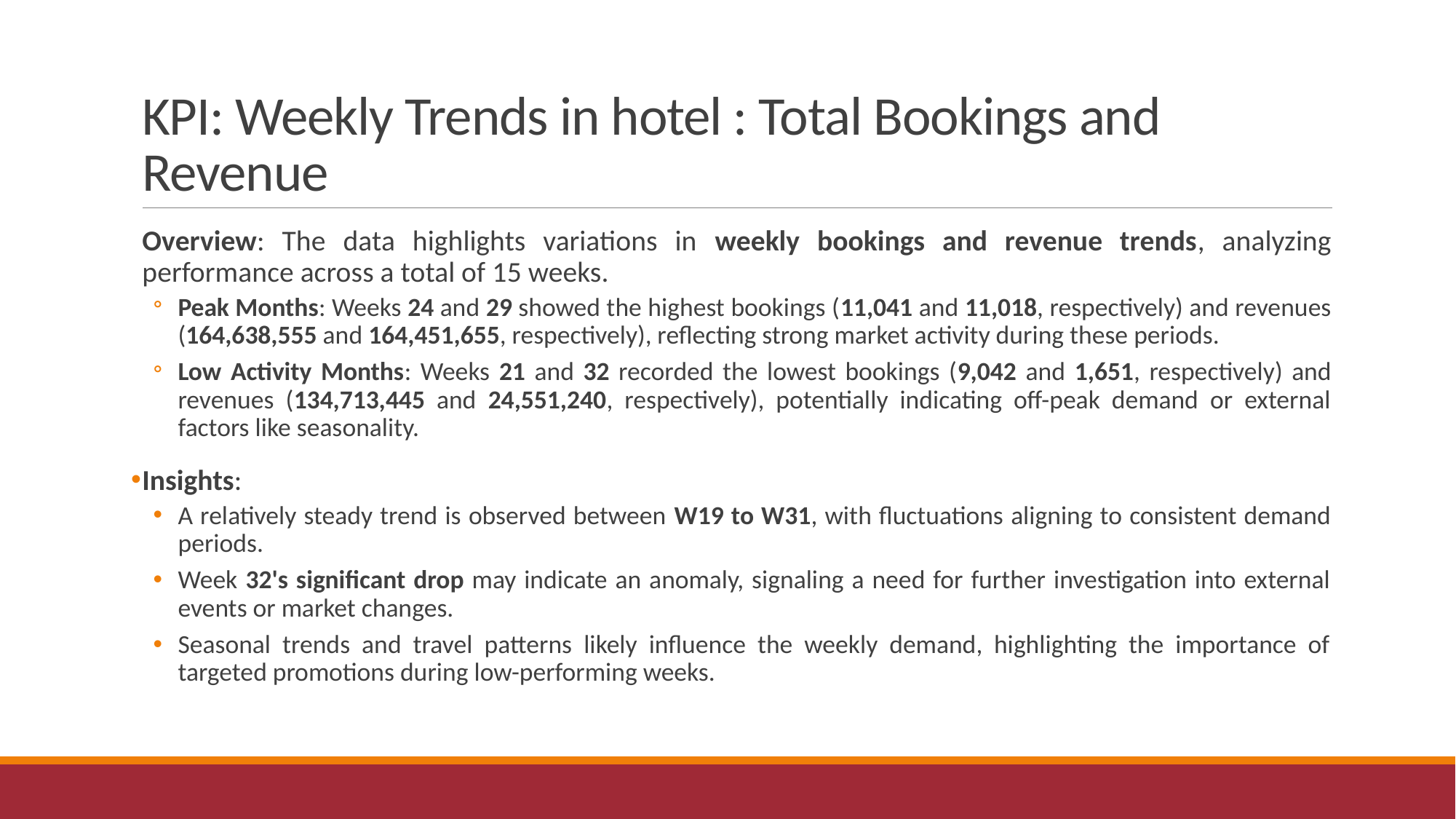

# KPI: Weekly Trends in hotel : Total Bookings and Revenue
Overview: The data highlights variations in weekly bookings and revenue trends, analyzing performance across a total of 15 weeks.
Peak Months: Weeks 24 and 29 showed the highest bookings (11,041 and 11,018, respectively) and revenues (164,638,555 and 164,451,655, respectively), reflecting strong market activity during these periods.
Low Activity Months: Weeks 21 and 32 recorded the lowest bookings (9,042 and 1,651, respectively) and revenues (134,713,445 and 24,551,240, respectively), potentially indicating off-peak demand or external factors like seasonality.
Insights:
A relatively steady trend is observed between W19 to W31, with fluctuations aligning to consistent demand periods.
Week 32's significant drop may indicate an anomaly, signaling a need for further investigation into external events or market changes.
Seasonal trends and travel patterns likely influence the weekly demand, highlighting the importance of targeted promotions during low-performing weeks.